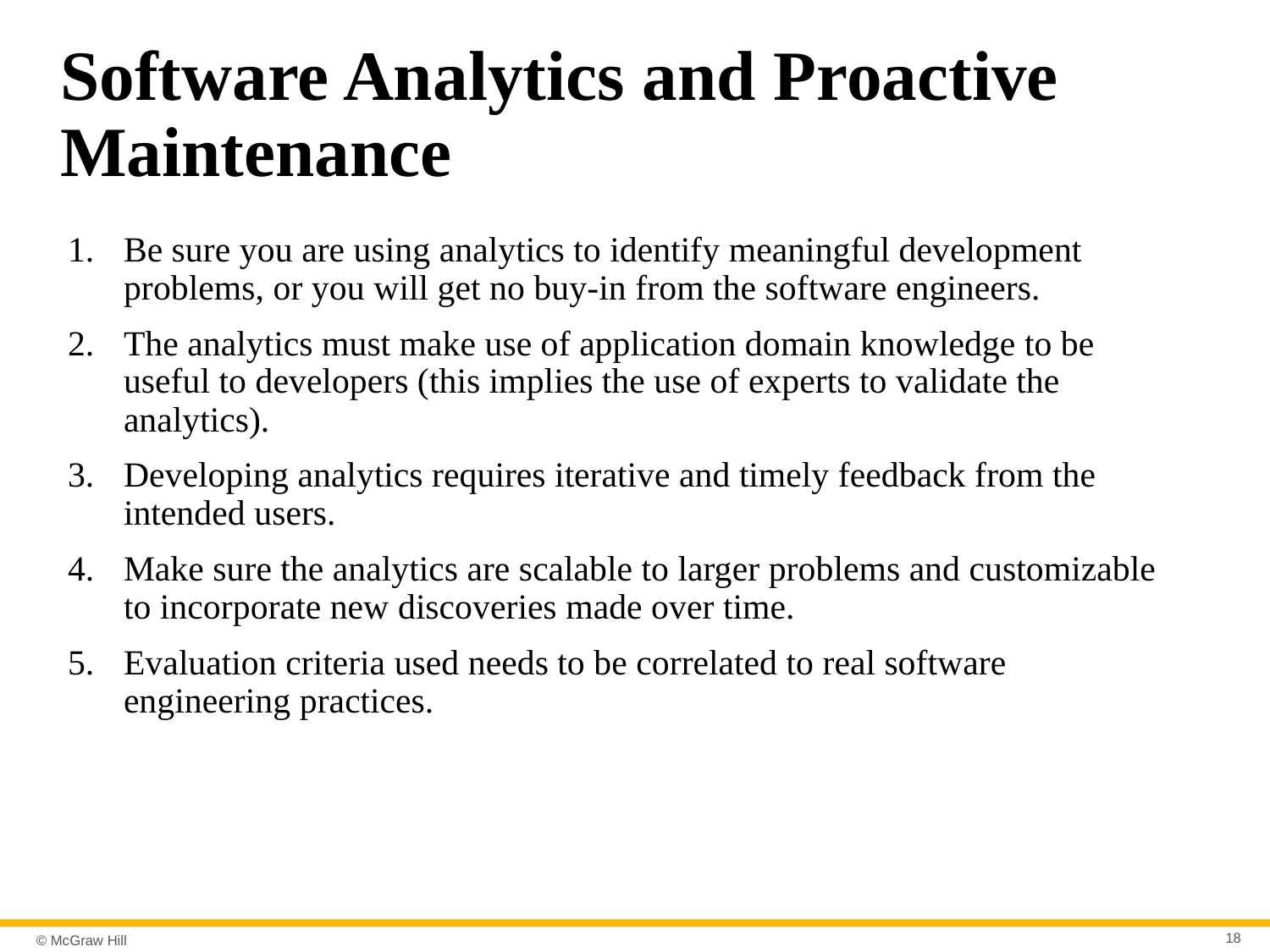

# Software Analytics and Proactive Maintenance
Be sure you are using analytics to identify meaningful development problems, or you will get no buy-in from the software engineers.
The analytics must make use of application domain knowledge to be useful to developers (this implies the use of experts to validate the analytics).
Developing analytics requires iterative and timely feedback from the intended users.
Make sure the analytics are scalable to larger problems and customizable to incorporate new discoveries made over time.
Evaluation criteria used needs to be correlated to real software engineering practices.
18